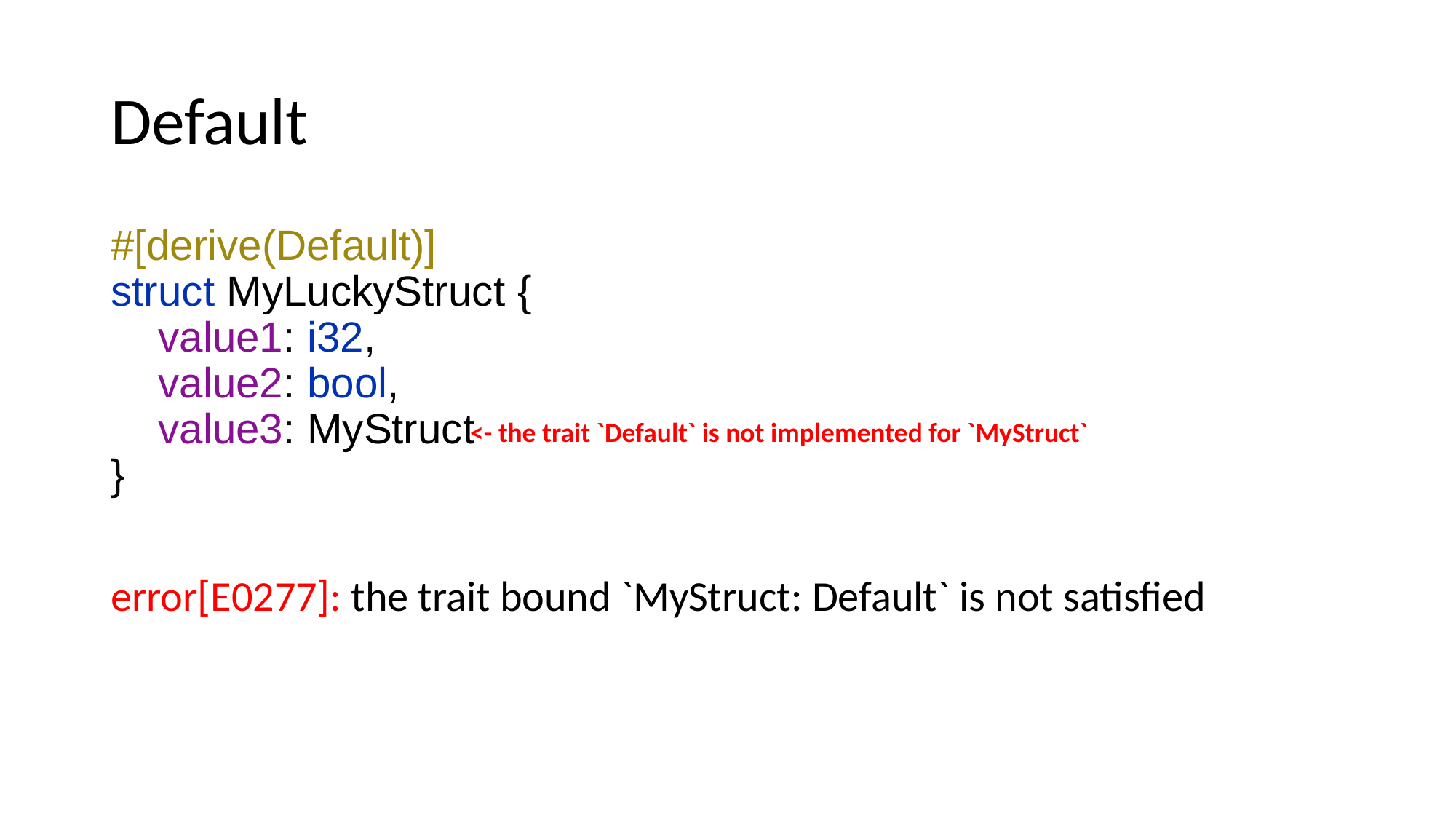

# Default
#[derive(Default)]
struct MyLuckyStruct {
    value1: i32,
    value2: bool,
    value3: MyStruct
}

error[E0277]: the trait bound `MyStruct: Default` is not satisfied
<- the trait `Default` is not implemented for `MyStruct`